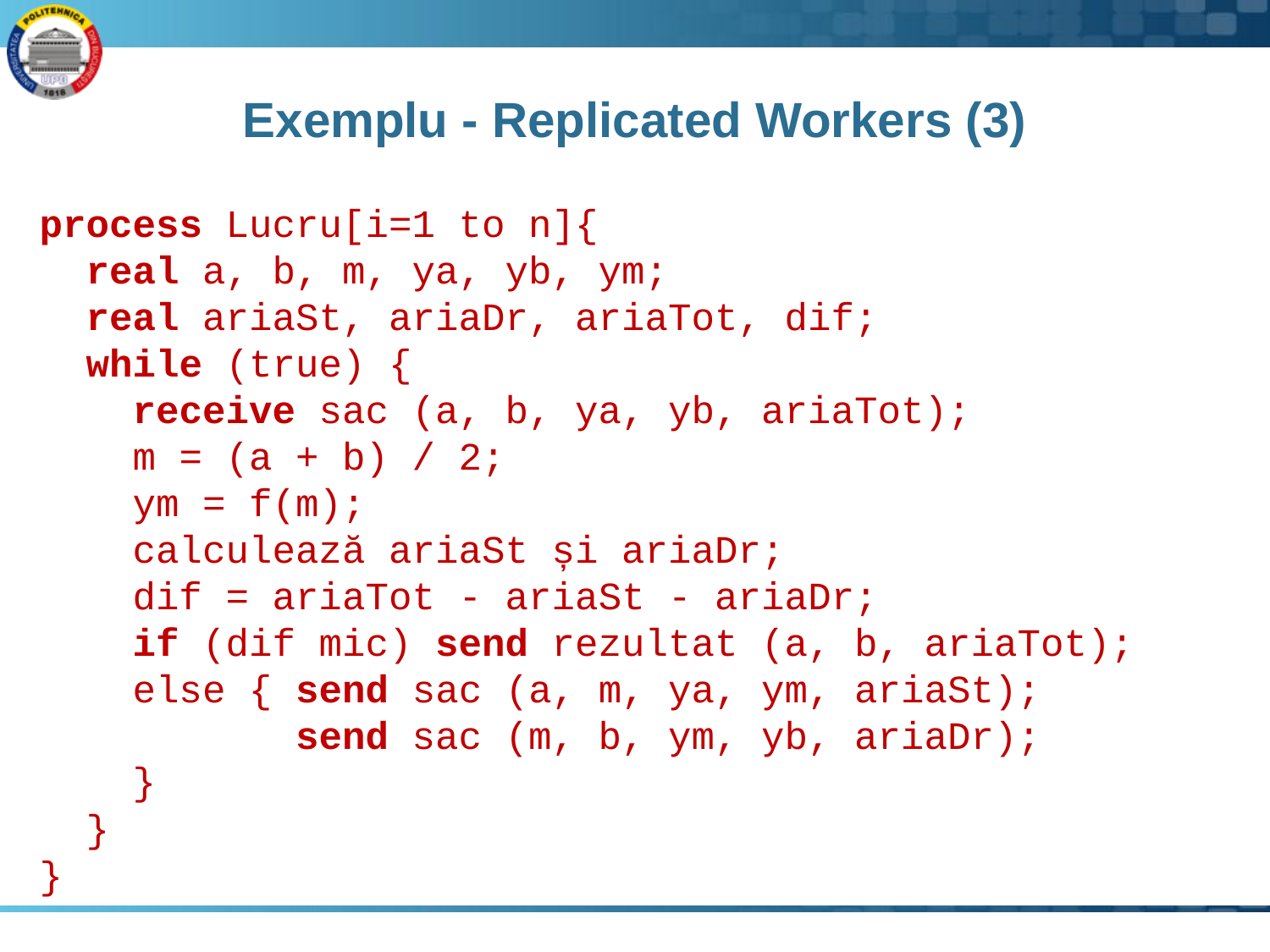

# Exemplu - Replicated Workers (3)
process Lucru[i=1 to n]{
  real a, b, m, ya, yb, ym;
  real ariaSt, ariaDr, ariaTot, dif;
  while (true) {
    receive sac (a, b, ya, yb, ariaTot);
    m = (a + b) / 2;
    ym = f(m);
    calculează ariaSt și ariaDr;
    dif = ariaTot - ariaSt - ariaDr;
    if (dif mic) send rezultat (a, b, ariaTot);
    else { send sac (a, m, ya, ym, ariaSt);
           send sac (m, b, ym, yb, ariaDr);
    }
  }
}